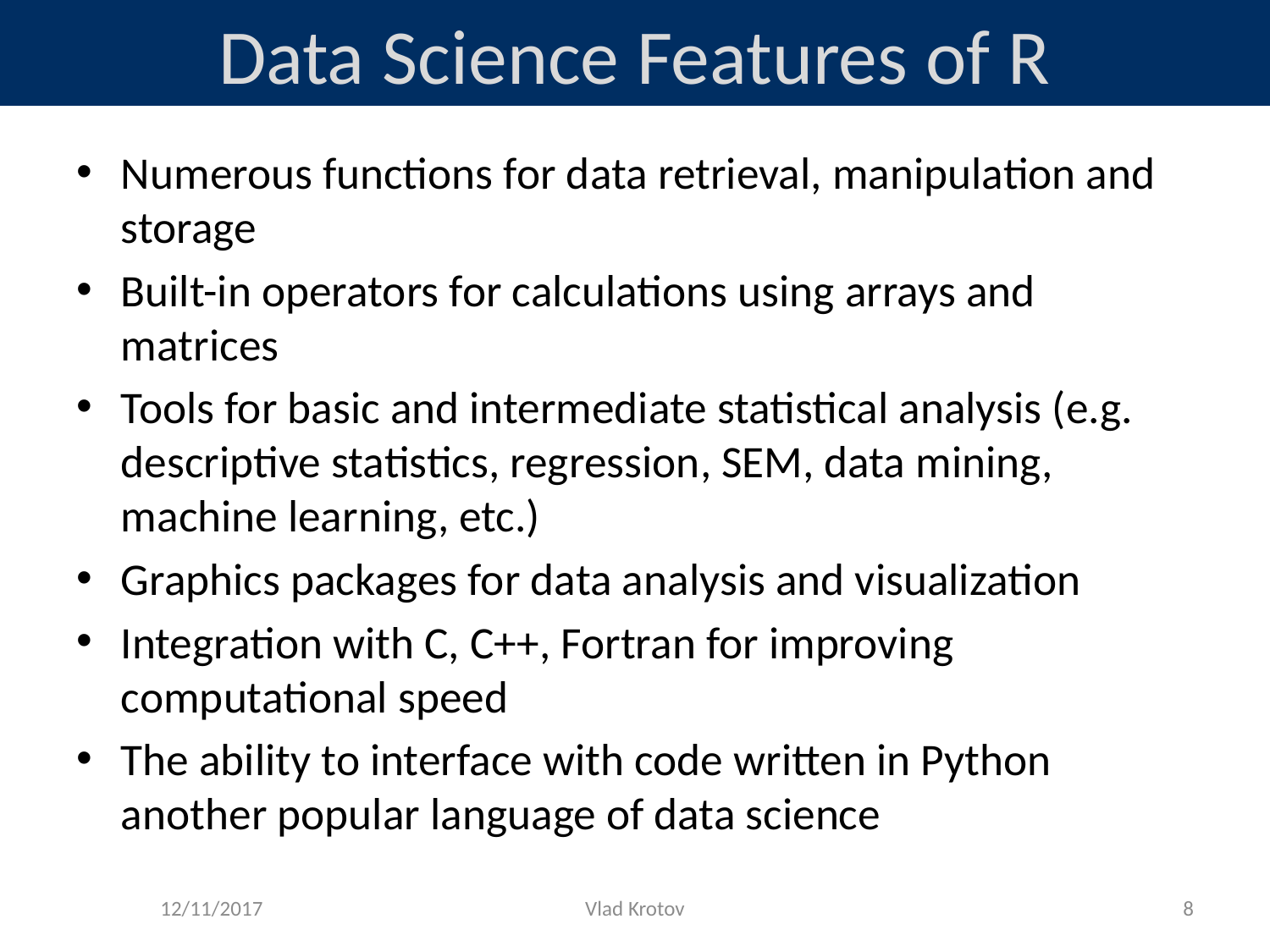

# Data Science Features of R
Numerous functions for data retrieval, manipulation and storage
Built-in operators for calculations using arrays and matrices
Tools for basic and intermediate statistical analysis (e.g. descriptive statistics, regression, SEM, data mining, machine learning, etc.)
Graphics packages for data analysis and visualization
Integration with C, C++, Fortran for improving computational speed
The ability to interface with code written in Python another popular language of data science
12/11/2017
Vlad Krotov
8